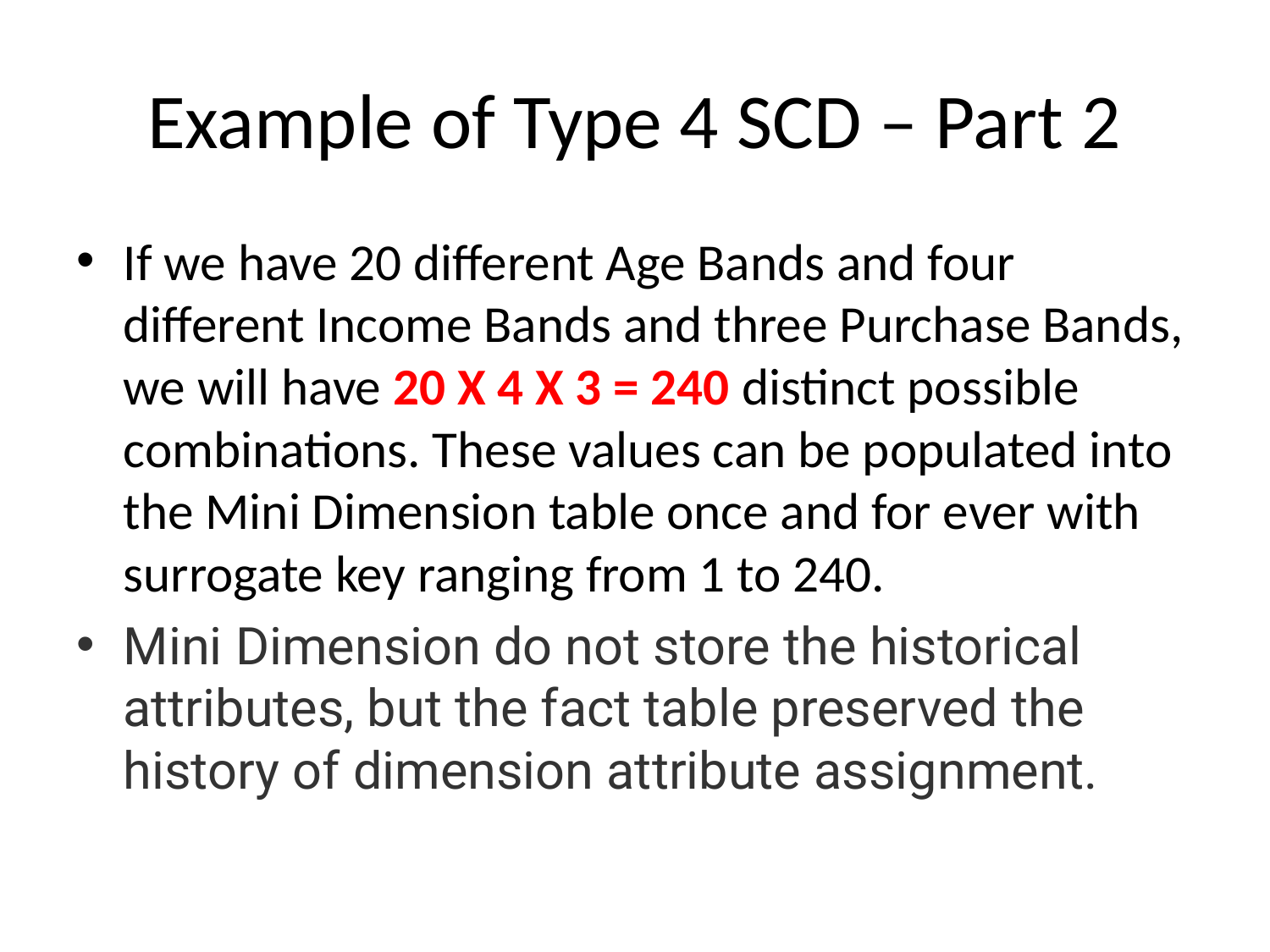

# Example of Type 4 SCD – Part 2
If we have 20 different Age Bands and four different Income Bands and three Purchase Bands, we will have 20 X 4 X 3 = 240 distinct possible combinations. These values can be populated into the Mini Dimension table once and for ever with surrogate key ranging from 1 to 240.
Mini Dimension do not store the historical attributes, but the fact table preserved the history of dimension attribute assignment.